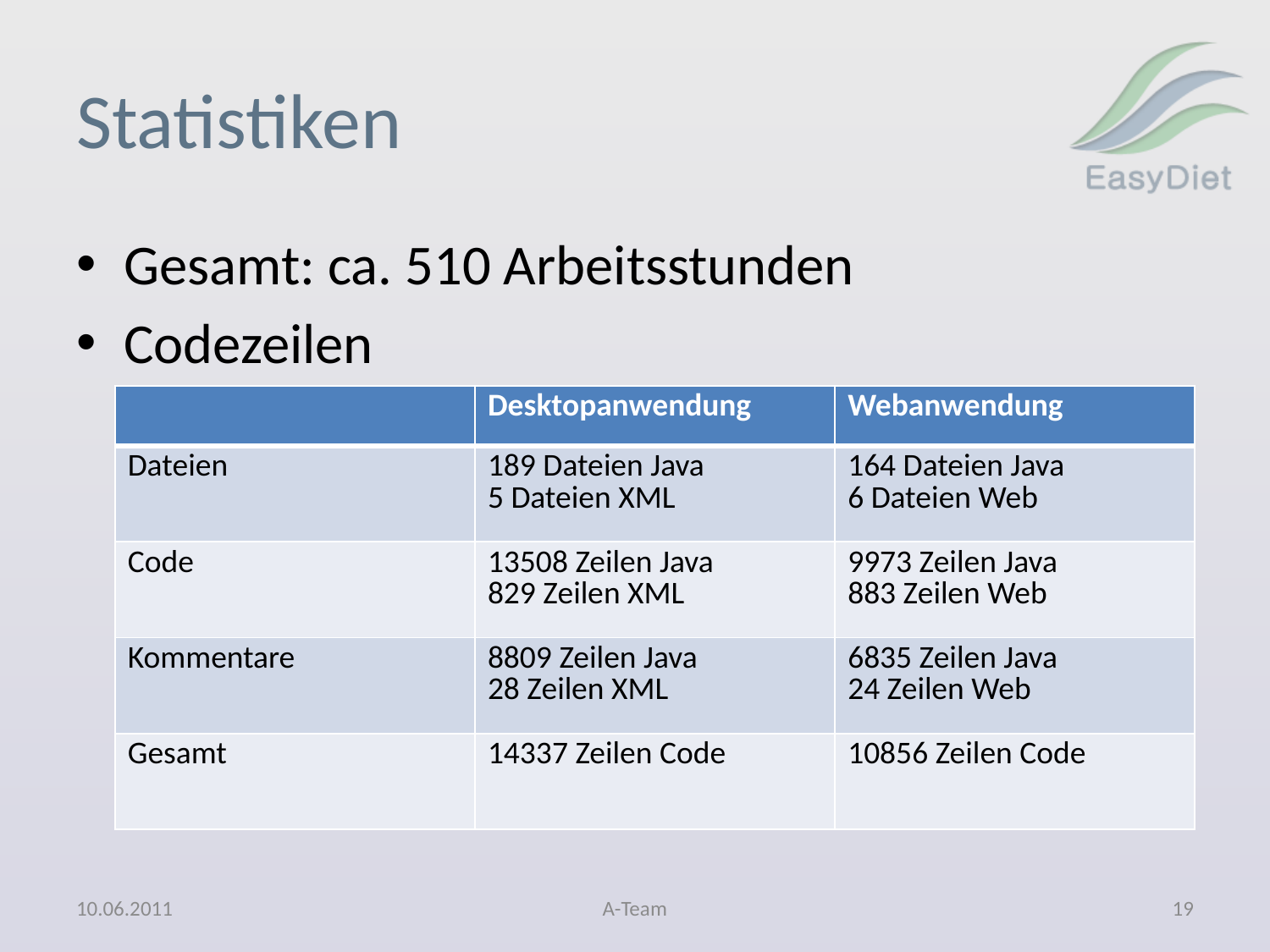

# Statistiken
Gesamt: ca. 510 Arbeitsstunden
Codezeilen

|  | Desktopanwendung | Webanwendung |
| --- | --- | --- |
| Dateien | 189 Dateien Java 5 Dateien XML | 164 Dateien Java 6 Dateien Web |
| Code | 13508 Zeilen Java 829 Zeilen XML | 9973 Zeilen Java 883 Zeilen Web |
| Kommentare | 8809 Zeilen Java 28 Zeilen XML | 6835 Zeilen Java 24 Zeilen Web |
| Gesamt | 14337 Zeilen Code | 10856 Zeilen Code |
10.06.2011
A-Team
19